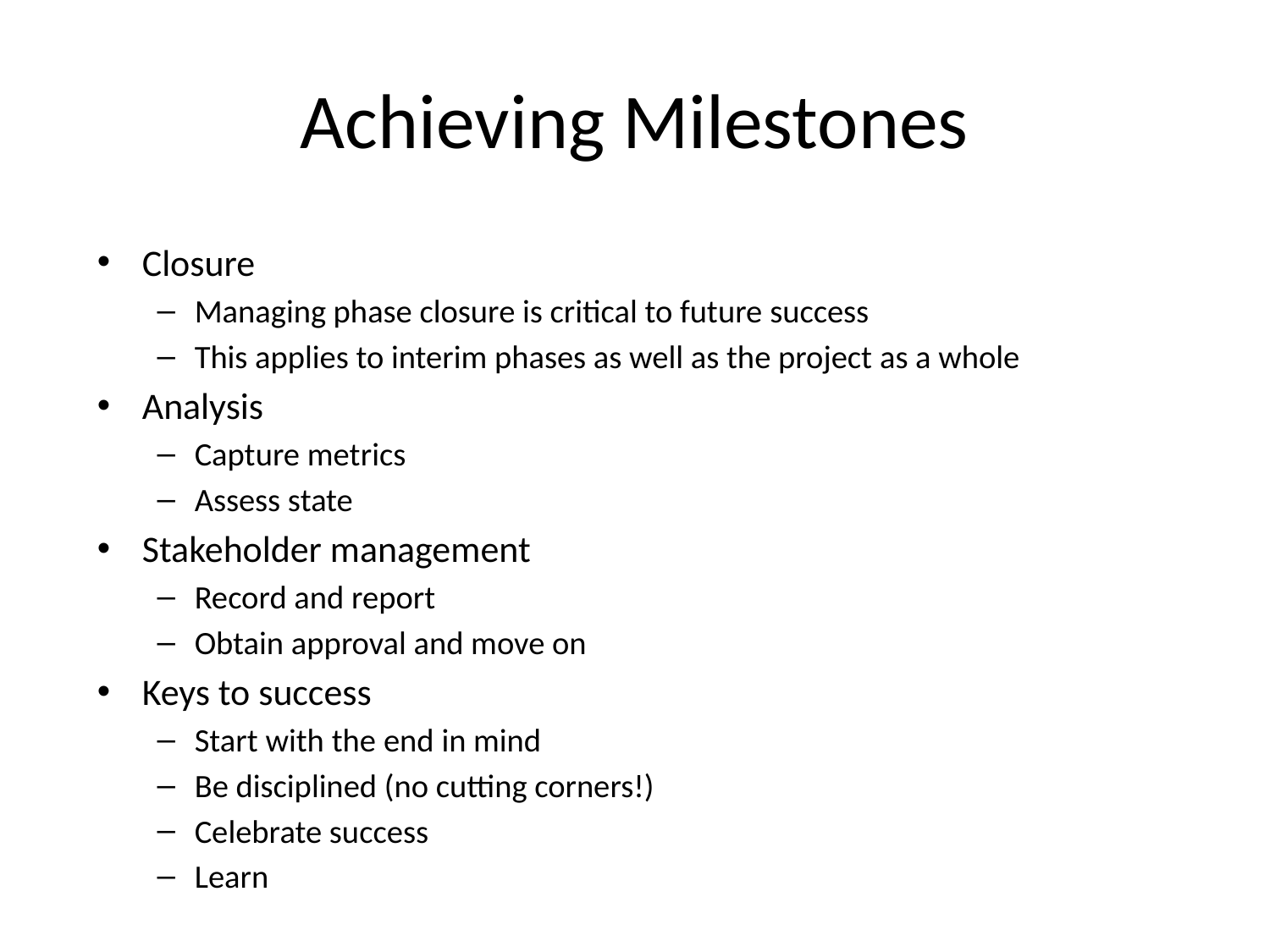

# Achieving Milestones
Closure
Managing phase closure is critical to future success
This applies to interim phases as well as the project as a whole
Analysis
Capture metrics
Assess state
Stakeholder management
Record and report
Obtain approval and move on
Keys to success
Start with the end in mind
Be disciplined (no cutting corners!)
Celebrate success
Learn